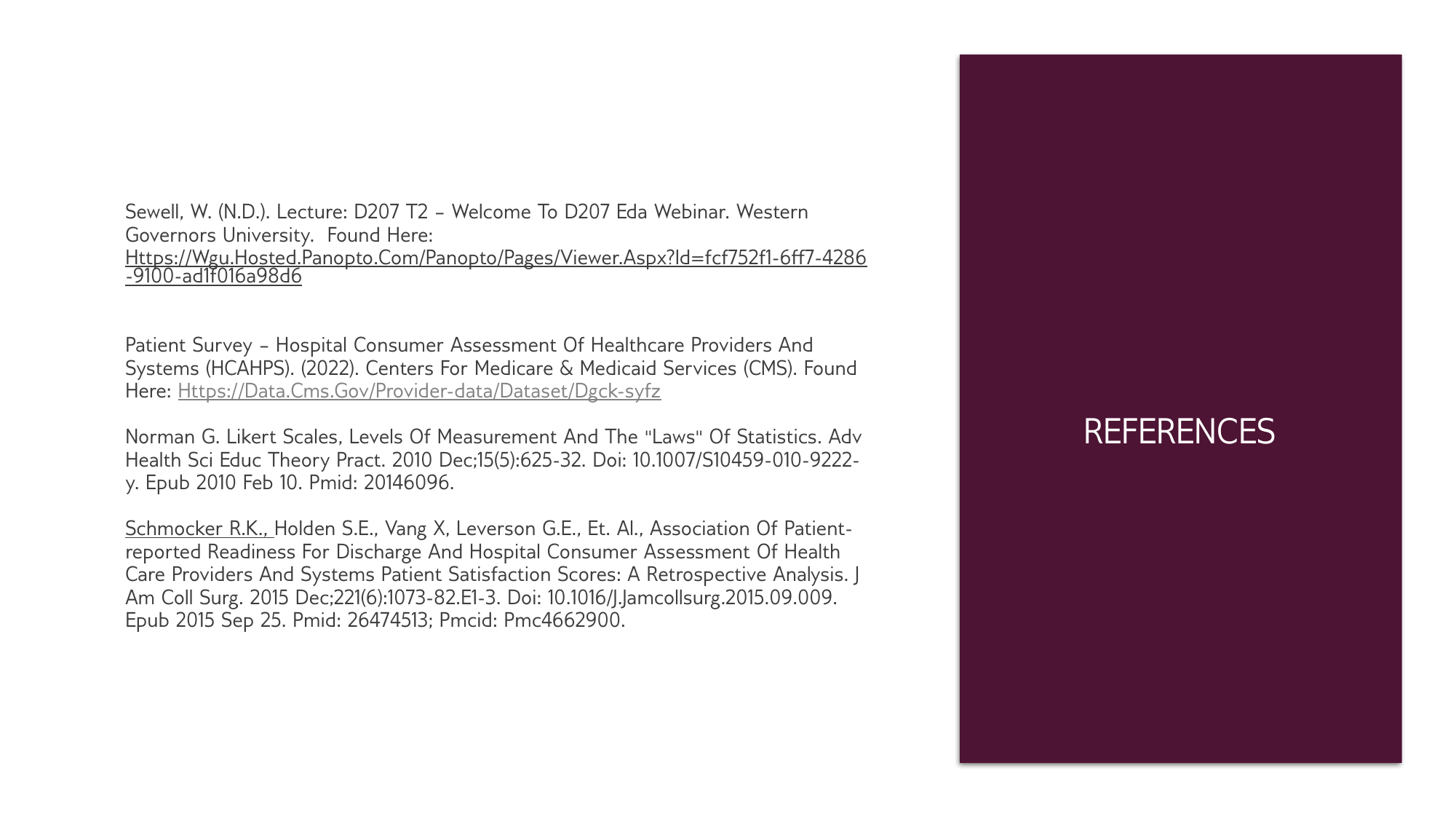

# Sewell, W. (N.D.). Lecture: D207 T2 – Welcome To D207 Eda Webinar. Western Governors University.  Found Here: Https://Wgu.Hosted.Panopto.Com/Panopto/Pages/Viewer.Aspx?Id=fcf752f1-6ff7-4286-9100-ad1f016a98d6 Patient Survey – Hospital Consumer Assessment Of Healthcare Providers And Systems (HCAHPS). (2022). Centers For Medicare & Medicaid Services (CMS). Found Here: Https://Data.Cms.Gov/Provider-data/Dataset/Dgck-syfz Norman G. Likert Scales, Levels Of Measurement And The "Laws" Of Statistics. Adv Health Sci Educ Theory Pract. 2010 Dec;15(5):625-32. Doi: 10.1007/S10459-010-9222-y. Epub 2010 Feb 10. Pmid: 20146096. Schmocker R.K., Holden S.E., Vang X, Leverson G.E., Et. Al., Association Of Patient-reported Readiness For Discharge And Hospital Consumer Assessment Of Health Care Providers And Systems Patient Satisfaction Scores: A Retrospective Analysis. J Am Coll Surg. 2015 Dec;221(6):1073-82.E1-3. Doi: 10.1016/J.Jamcollsurg.2015.09.009. Epub 2015 Sep 25. Pmid: 26474513; Pmcid: Pmc4662900.
			  References